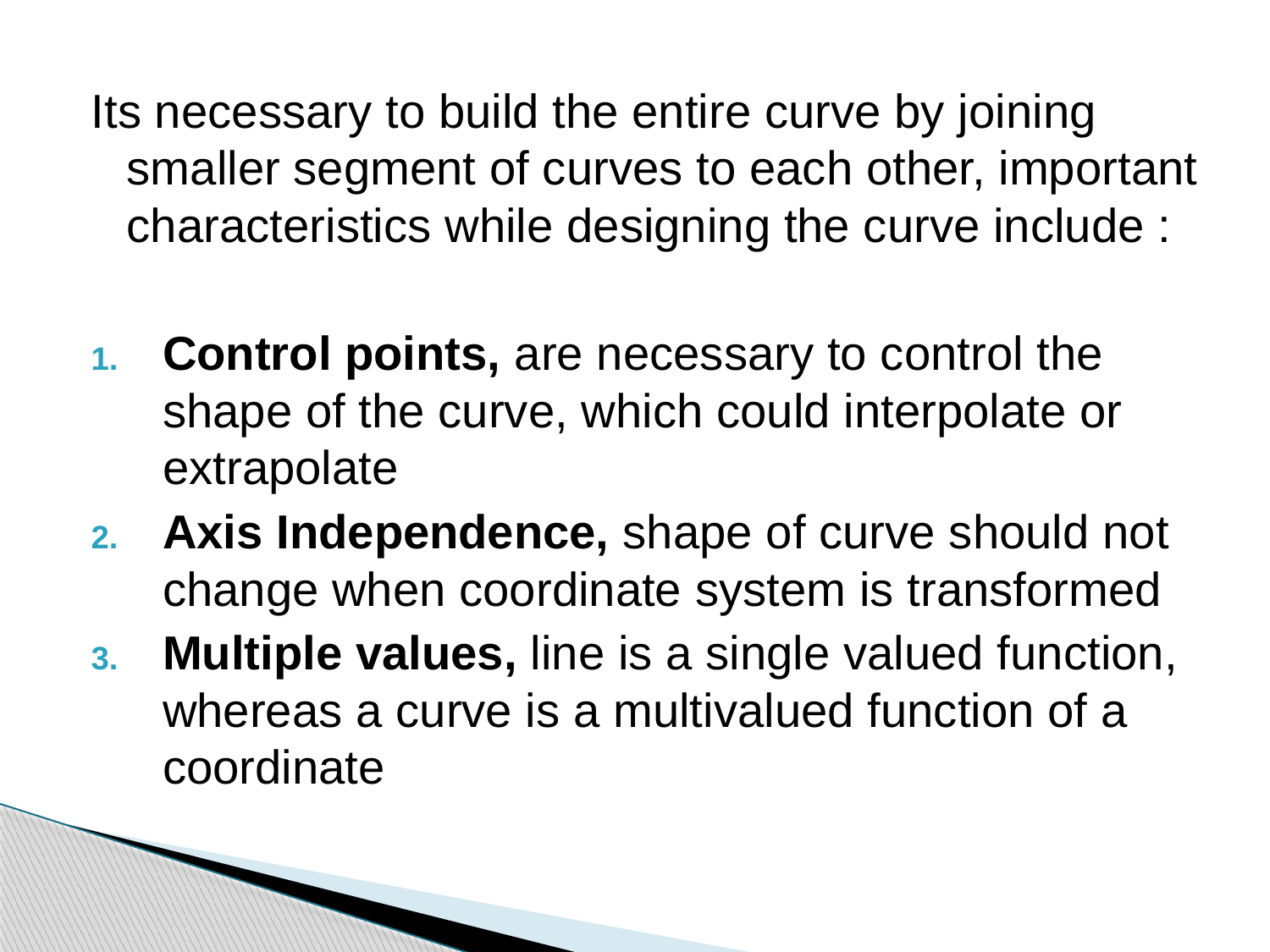

Its necessary to build the entire curve by joining smaller segment of curves to each other, important characteristics while designing the curve include :

Control points, are necessary to control the shape of the curve, which could interpolate or extrapolate
Axis Independence, shape of curve should not change when coordinate system is transformed
Multiple values, line is a single valued function, whereas a curve is a multivalued function of a coordinate